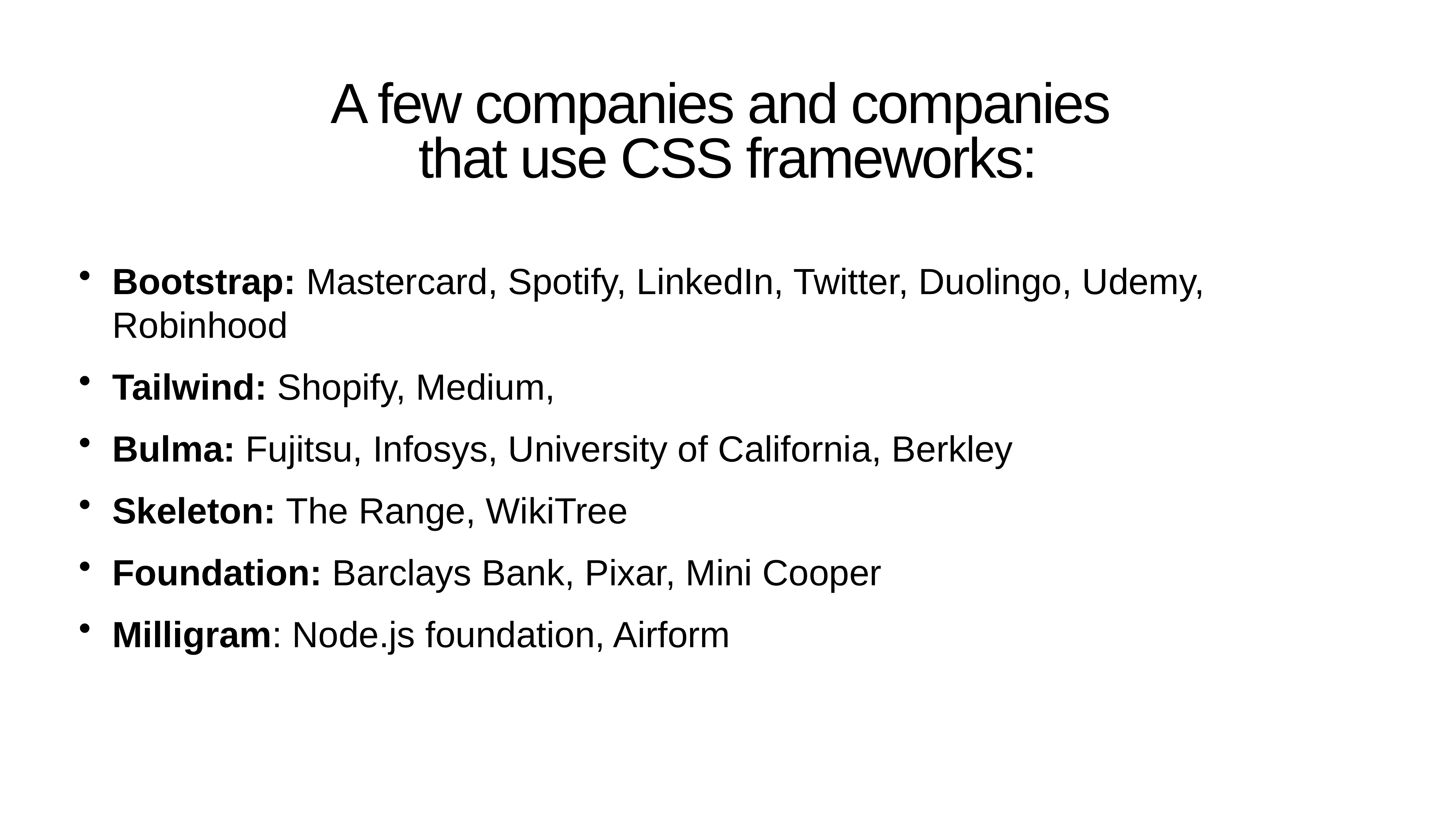

# A few companies and companies
that use CSS frameworks:
Bootstrap: Mastercard, Spotify, LinkedIn, Twitter, Duolingo, Udemy, Robinhood
Tailwind: Shopify, Medium,
Bulma: Fujitsu, Infosys, University of California, Berkley
Skeleton: The Range, WikiTree
Foundation: Barclays Bank, Pixar, Mini Cooper
Milligram: Node.js foundation, Airform